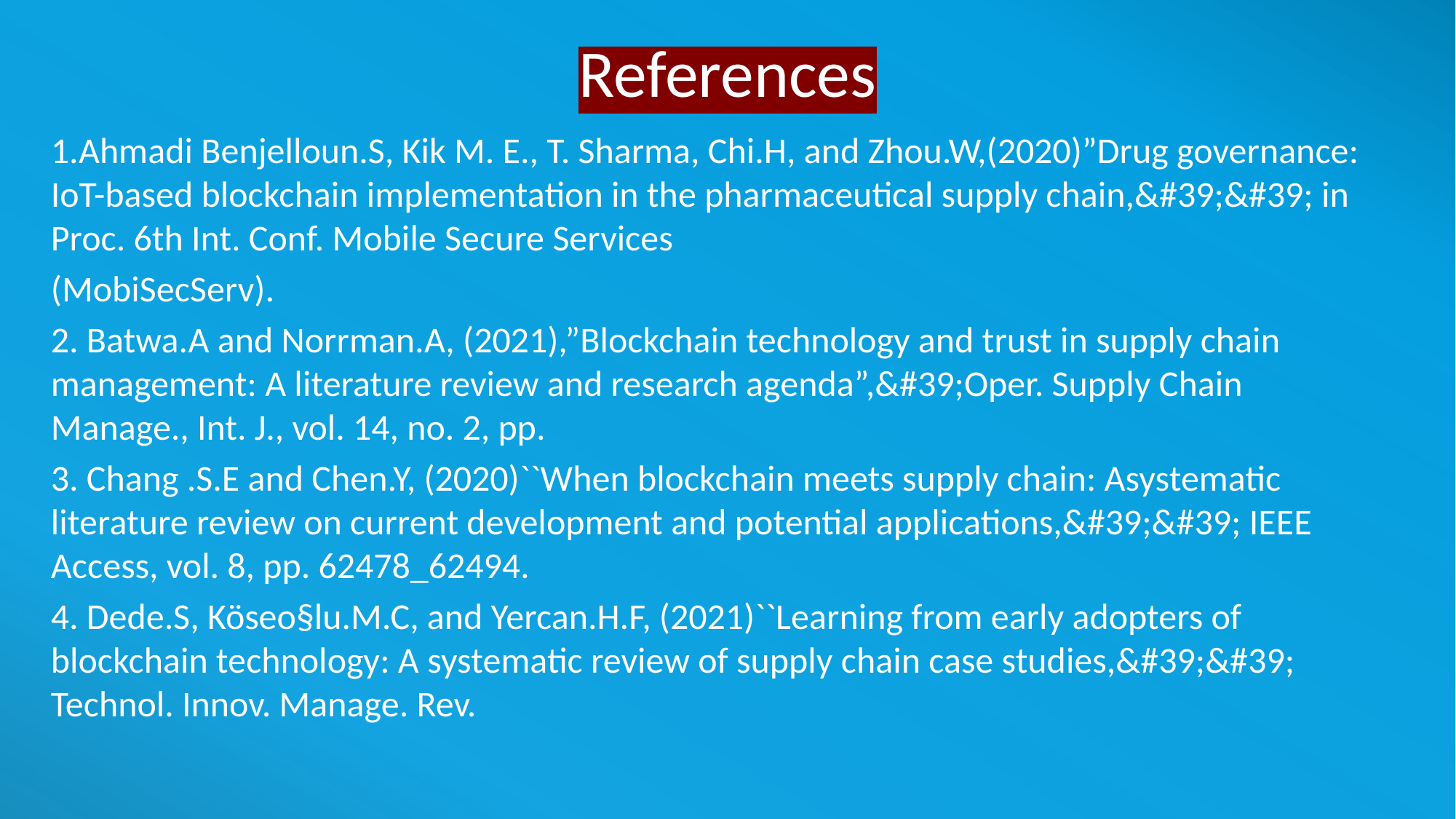

# References
1.Ahmadi Benjelloun.S, Kik M. E., T. Sharma, Chi.H, and Zhou.W,(2020)”Drug governance: IoT-based blockchain implementation in the pharmaceutical supply chain,&#39;&#39; in Proc. 6th Int. Conf. Mobile Secure Services
(MobiSecServ).
2. Batwa.A and Norrman.A, (2021),”Blockchain technology and trust in supply chain management: A literature review and research agenda”,&#39;Oper. Supply Chain Manage., Int. J., vol. 14, no. 2, pp.
3. Chang .S.E and Chen.Y, (2020)``When blockchain meets supply chain: Asystematic literature review on current development and potential applications,&#39;&#39; IEEE Access, vol. 8, pp. 62478_62494.
4. Dede.S, Köseo§lu.M.C, and Yercan.H.F, (2021)``Learning from early adopters of blockchain technology: A systematic review of supply chain case studies,&#39;&#39; Technol. Innov. Manage. Rev.